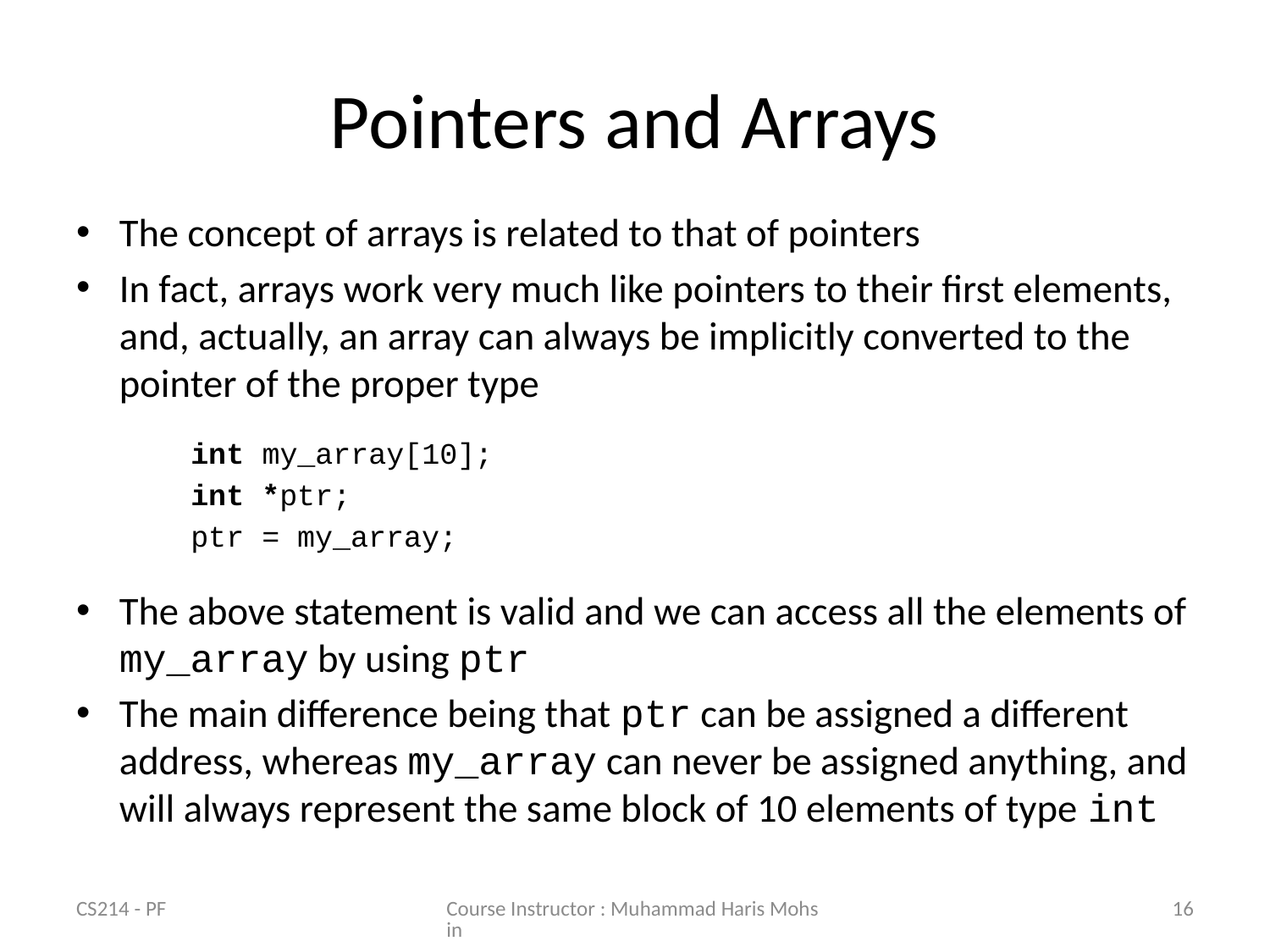

# Pointers and Arrays
The concept of arrays is related to that of pointers
In fact, arrays work very much like pointers to their first elements, and, actually, an array can always be implicitly converted to the pointer of the proper type

int my_array[10];
int *ptr;
ptr = my_array;

The above statement is valid and we can access all the elements of my_array by using ptr
The main difference being that ptr can be assigned a different address, whereas my_array can never be assigned anything, and will always represent the same block of 10 elements of type int
CS214 - PF
Course Instructor : Muhammad Haris Mohsin
16